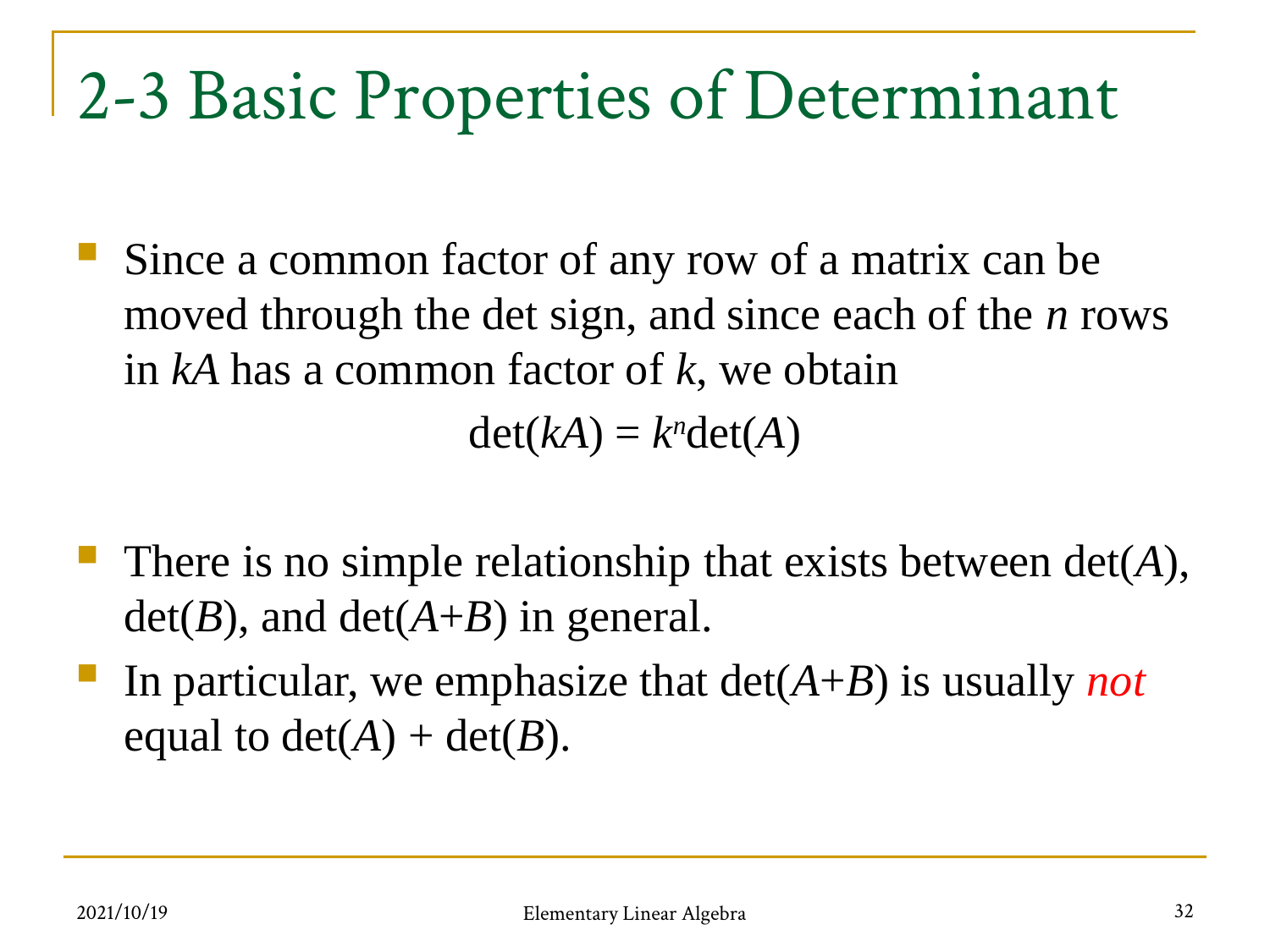

# 2-3 Basic Properties of Determinant
Since a common factor of any row of a matrix can be moved through the det sign, and since each of the n rows in kA has a common factor of k, we obtain
det(kA) = kndet(A)

There is no simple relationship that exists between det(A), det(B), and det(A+B) in general.
In particular, we emphasize that det(A+B) is usually not equal to det(A) + det(B).
2021/10/19
32
Elementary Linear Algebra